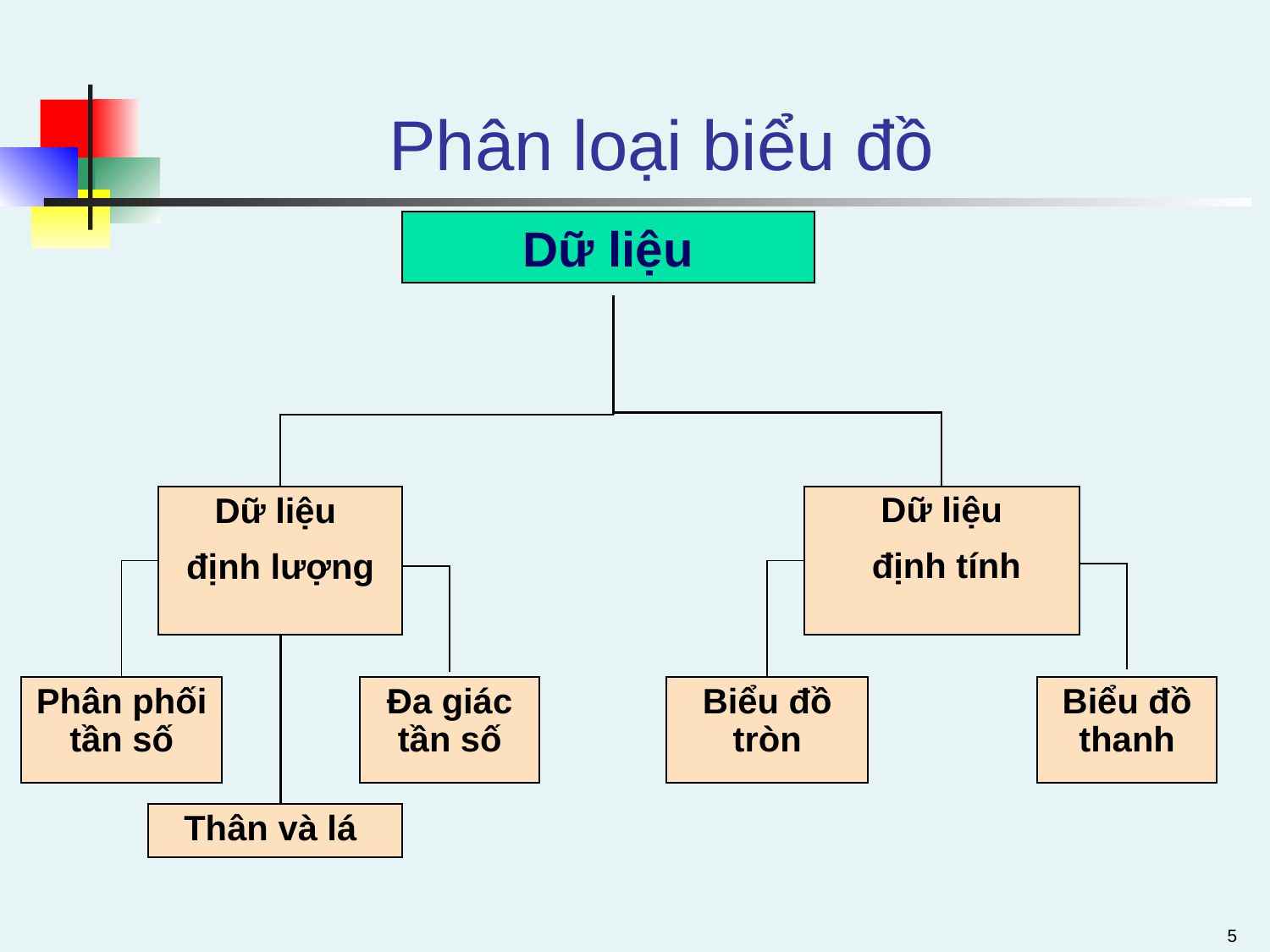

# Phân loại biểu đồ
Dữ liệu

Dữ liệu
 định tính
Dữ liệu
định lượng

Phân phối tần số
Đa giác tần số
Biểu đồ tròn
Biểu đồ thanh
 Thân và lá
5